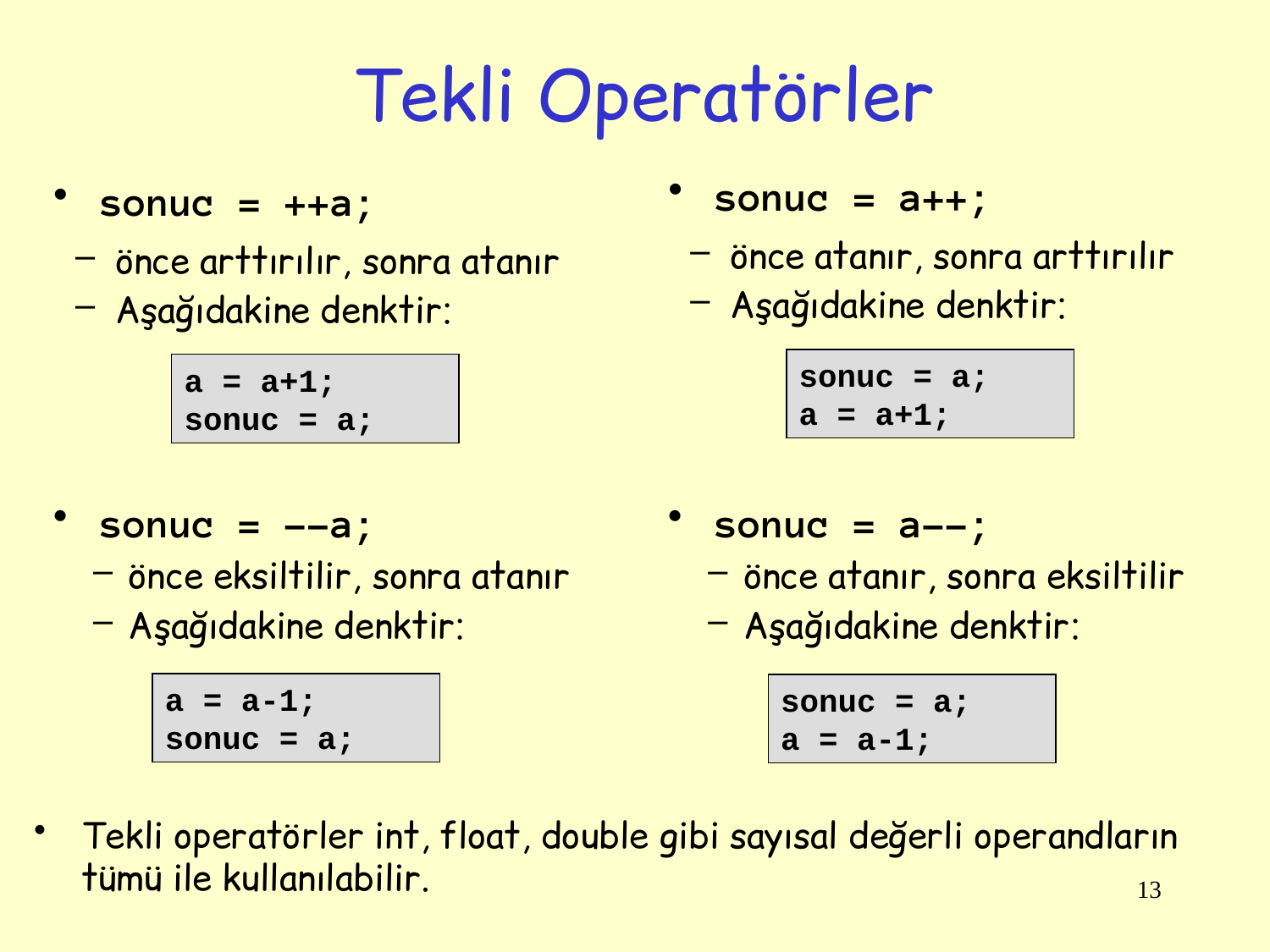

# Tekli Operatörler
sonuc = a++;
önce atanır, sonra arttırılır
Aşağıdakine denktir:
sonuc = ++a;
önce arttırılır, sonra atanır
Aşağıdakine denktir:
sonuc = a;
a = a+1;
a = a+1;
sonuc = a;
sonuc = --a;
önce eksiltilir, sonra atanır
Aşağıdakine denktir:
sonuc = a--;
önce atanır, sonra eksiltilir
Aşağıdakine denktir:
a = a-1;
sonuc = a;
sonuc = a;
a = a-1;
Tekli operatörler int, float, double gibi sayısal değerli operandların tümü ile kullanılabilir.
13